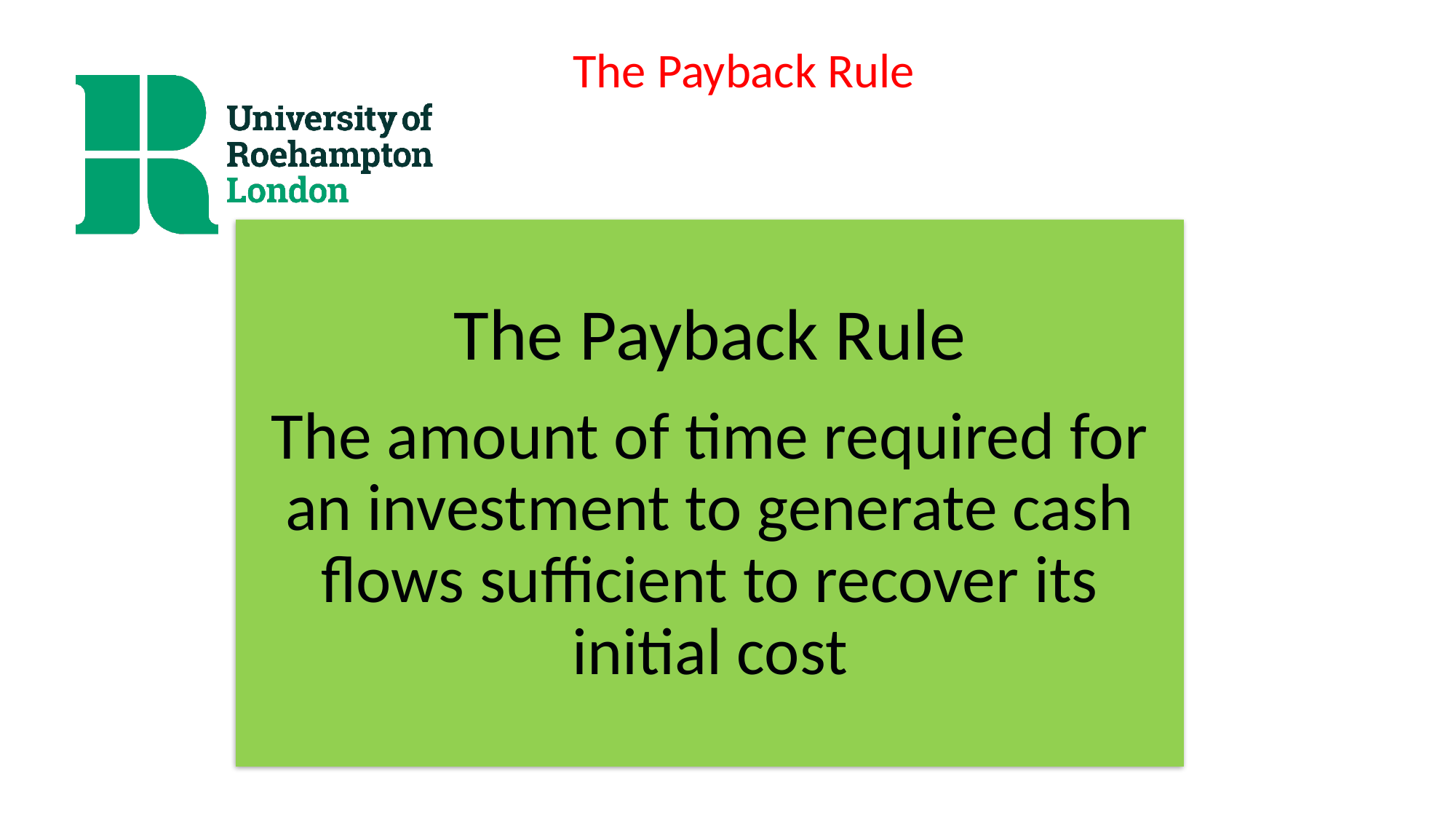

The Payback Rule
The Payback Rule
The amount of time required for an investment to generate cash flows sufficient to recover its initial cost